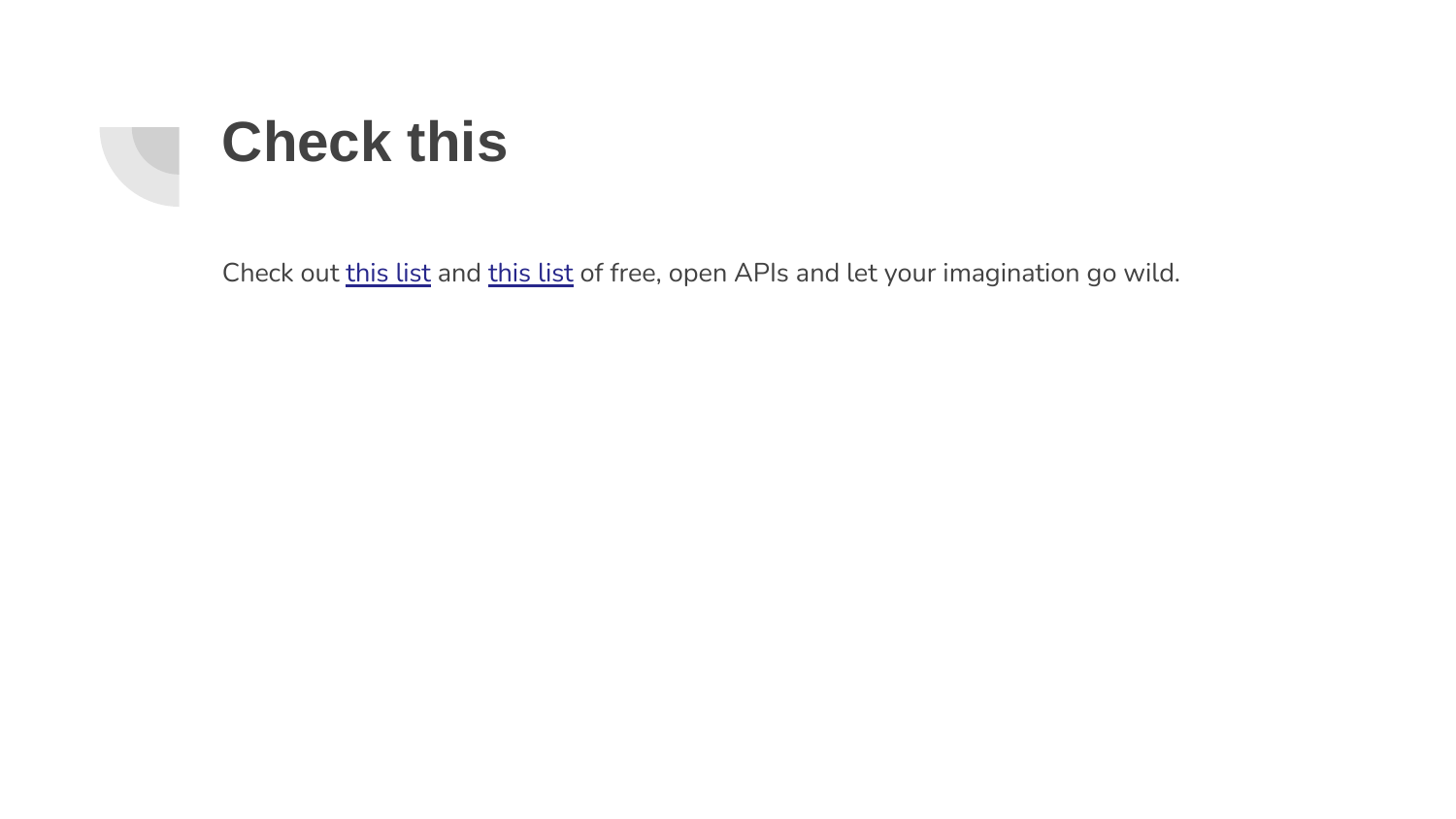

# Check this
Check out this list and this list of free, open APIs and let your imagination go wild.